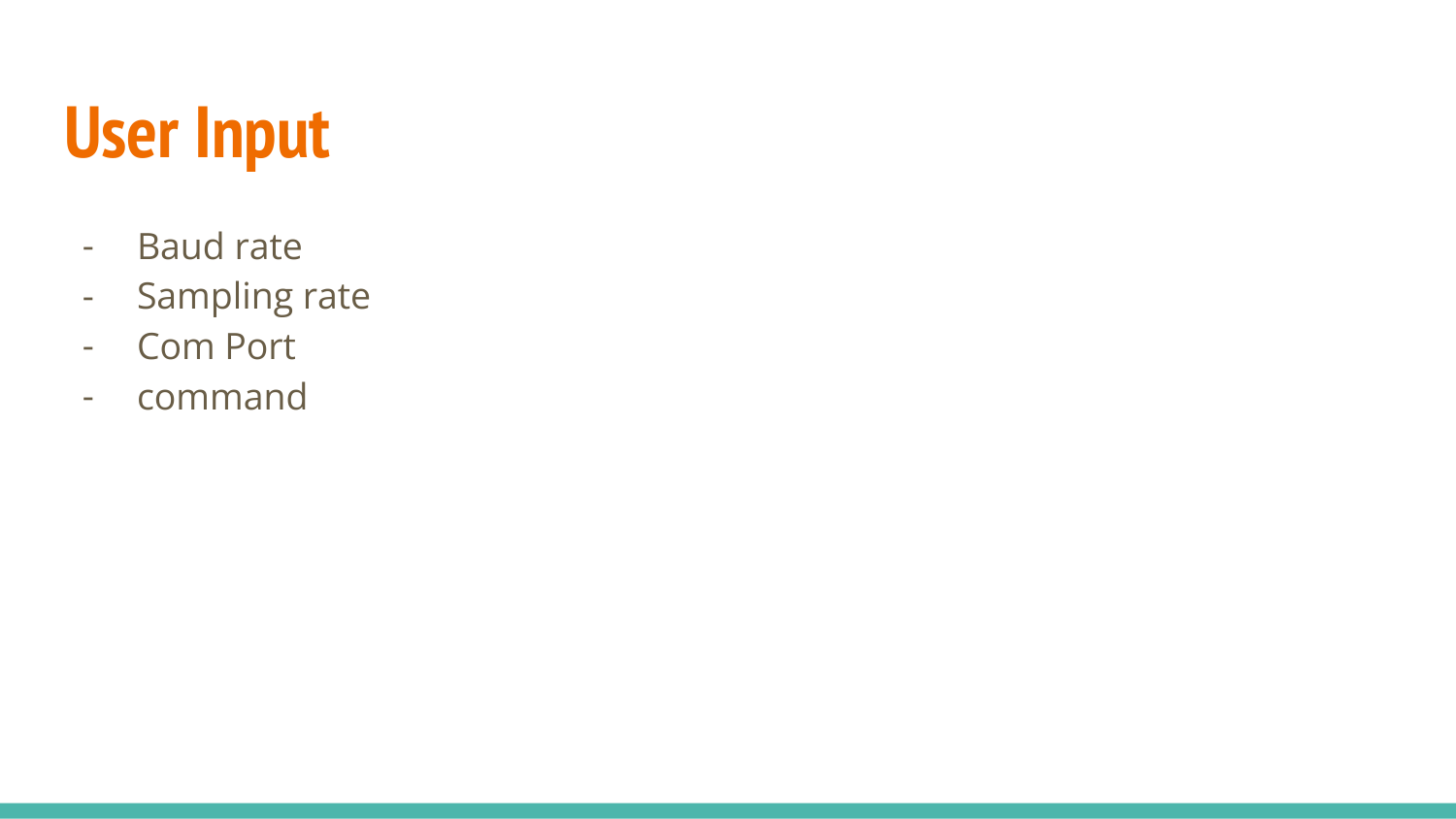

# User Input
Baud rate
Sampling rate
Com Port
command